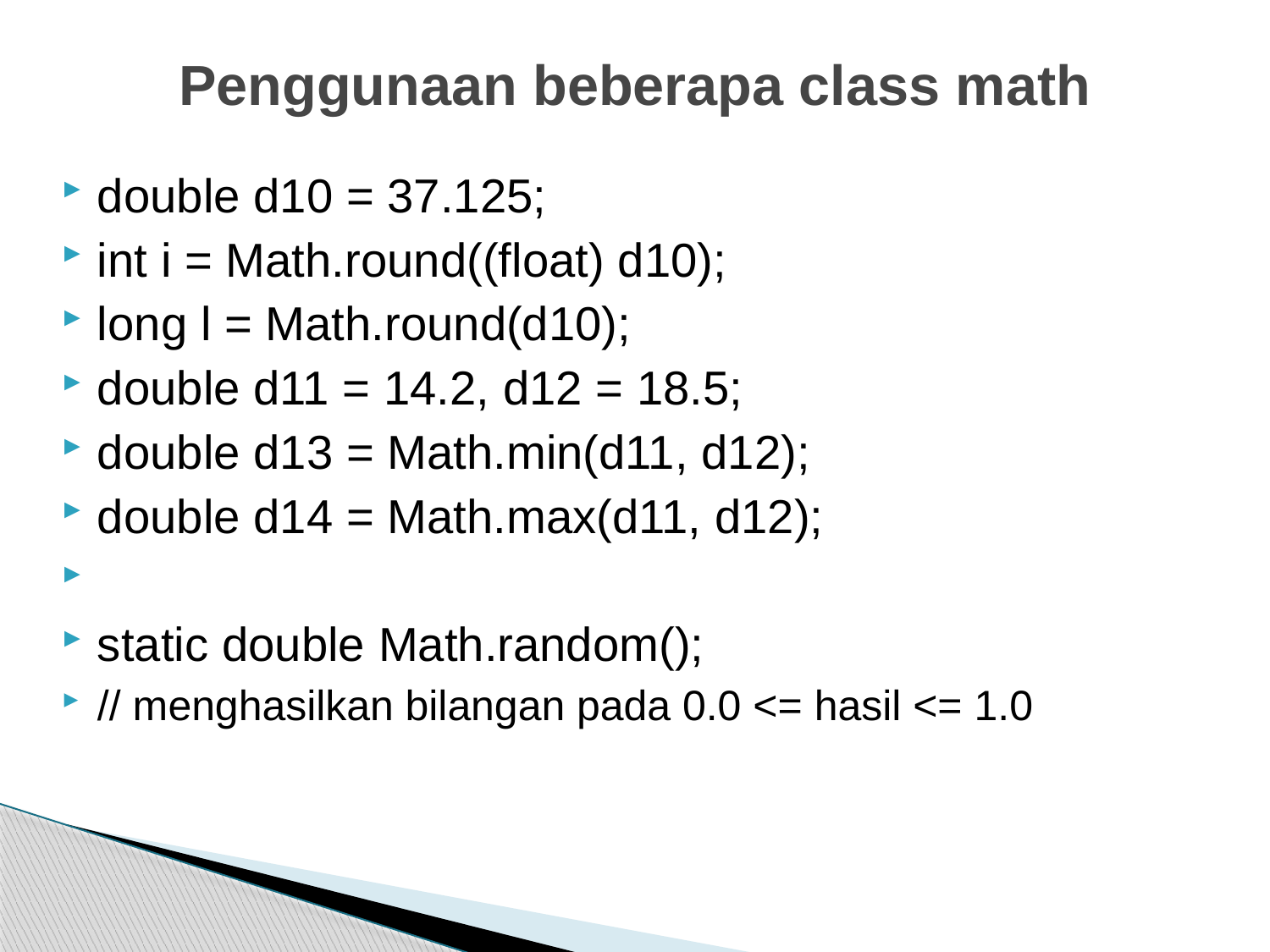

# Penggunaan beberapa class math
double d10 = 37.125;
int i = Math.round((float) d10);
long l = Math.round(d10);
double d11 = 14.2, d12 = 18.5;
double d13 = Math.min(d11, d12);
double d14 = Math.max(d11, d12);

static double Math.random();
// menghasilkan bilangan pada 0.0 <= hasil <= 1.0